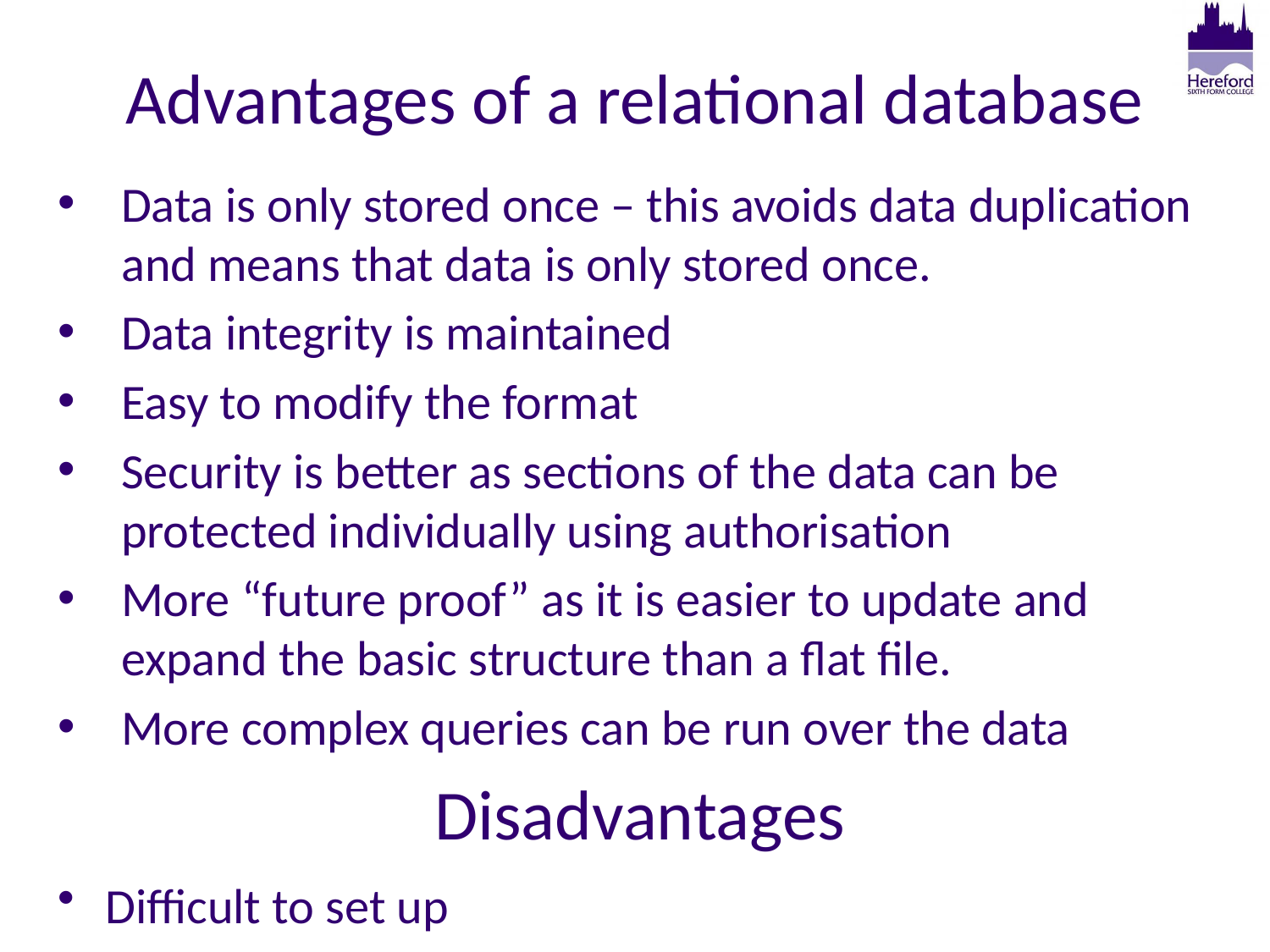

# Advantages of a relational database
Data is only stored once – this avoids data duplication and means that data is only stored once.
Data integrity is maintained
Easy to modify the format
Security is better as sections of the data can be protected individually using authorisation
More “future proof” as it is easier to update and expand the basic structure than a flat file.
More complex queries can be run over the data
Disadvantages
Difficult to set up